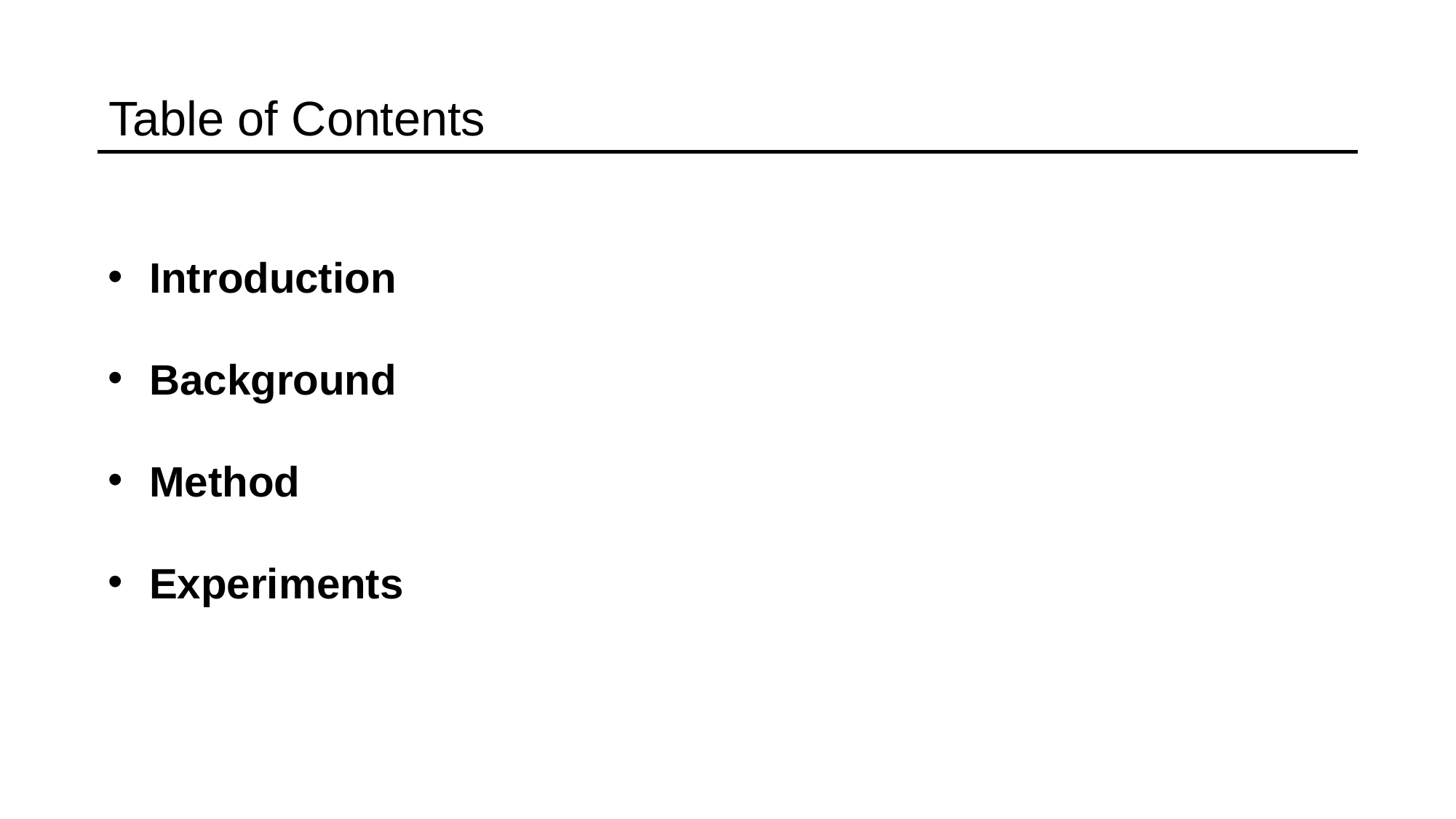

Table of Contents
Introduction
Background
Method
Experiments